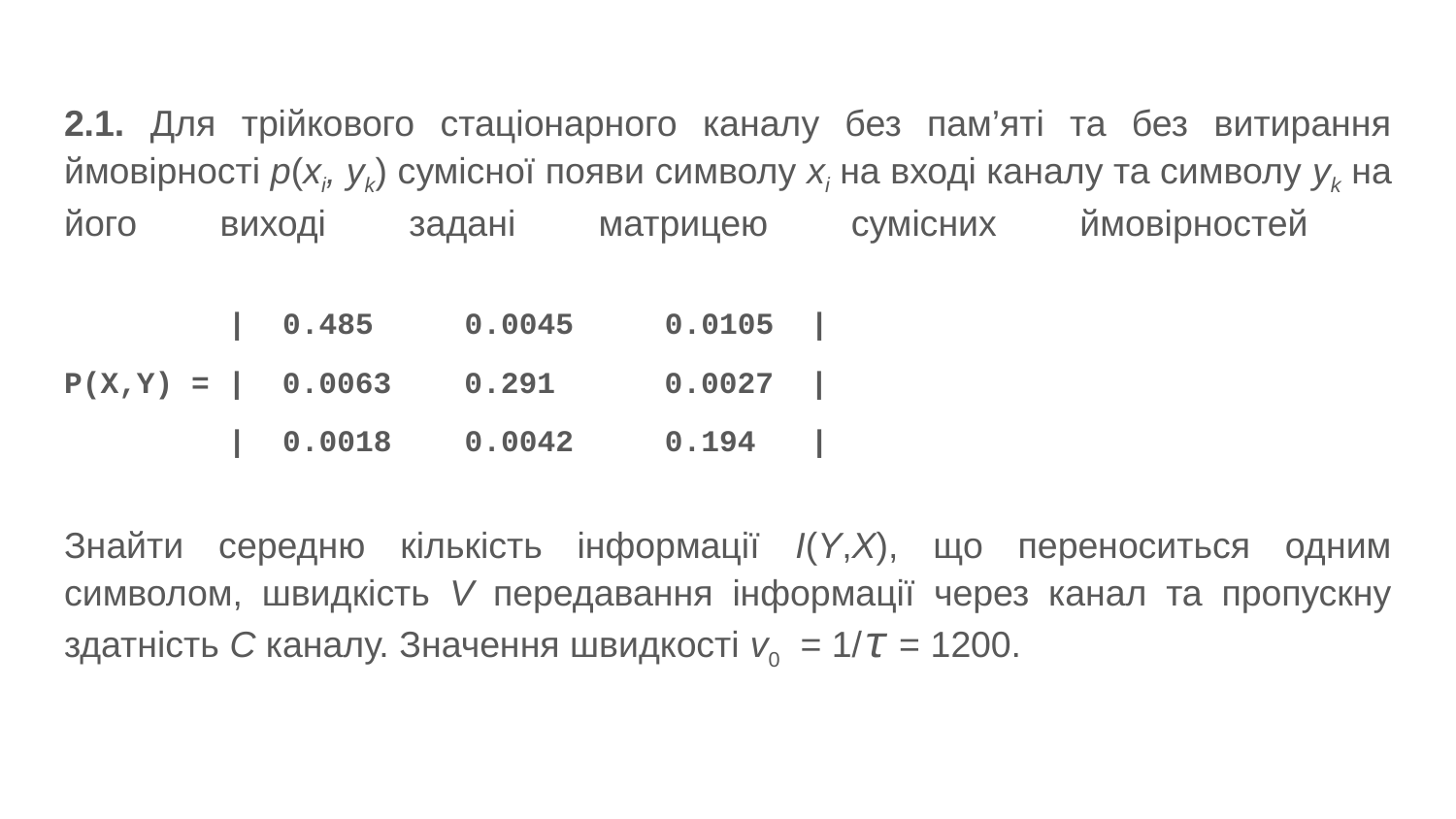

2.1. Для трійкового стаціонарного каналу без пам’яті та без витирання ймовірності p(xi, yk) сумісної появи символу xi на вході каналу та символу yk на його виході задані матрицею сумісних ймовірностей
         |  0.485     0.0045     0.0105  |
P(X,Y) = |  0.0063    0.291      0.0027  |
         |  0.0018    0.0042     0.194   |
Знайти середню кількість інформації I(Y,X), що переноситься одним символом, швидкість V передавання інформації через канал та пропускну здатність С каналу. Значення швидкості v0  = 1/τ = 1200.